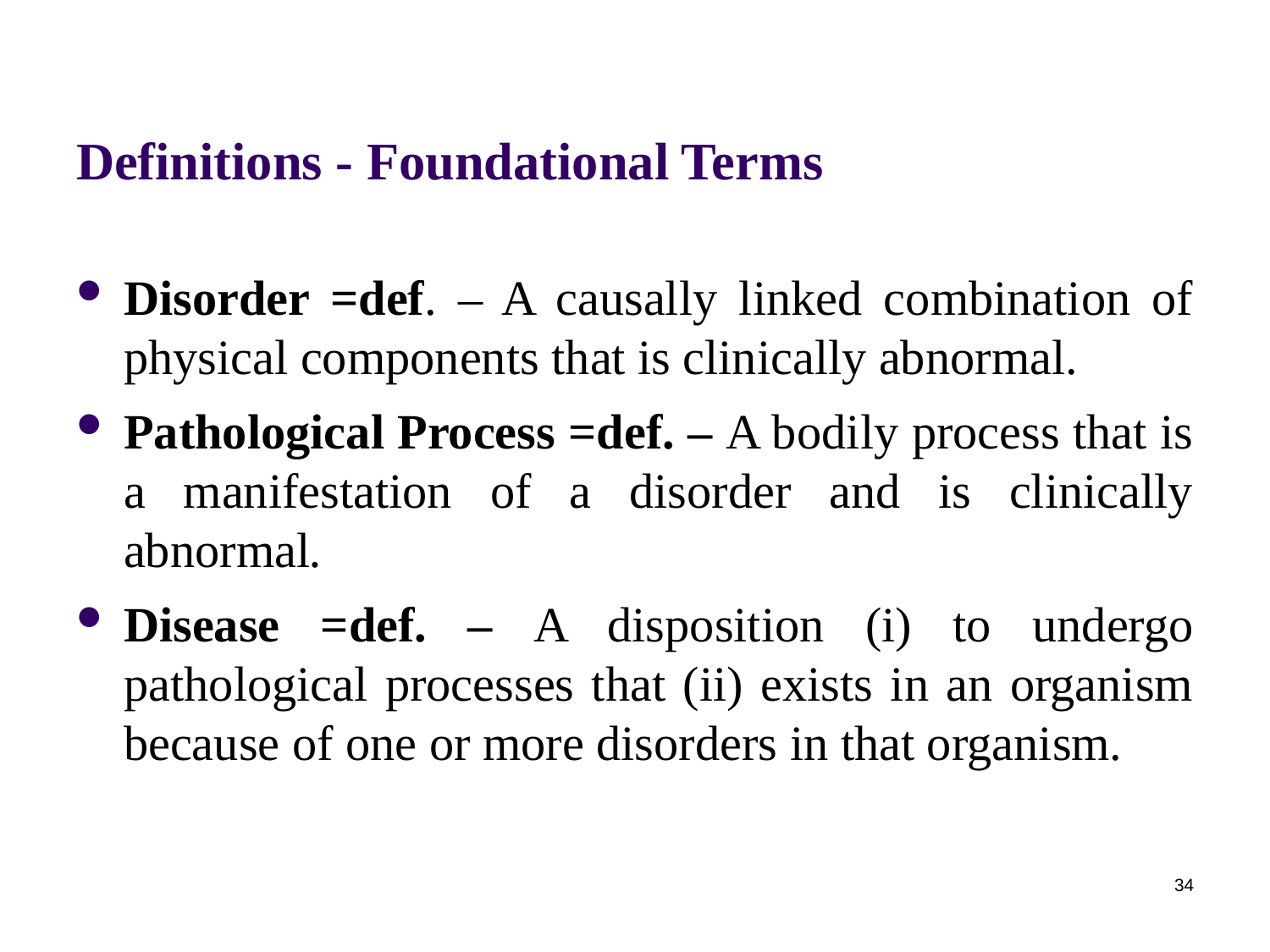

# Definitions - Foundational Terms
Disorder =def. – A causally linked combination of physical components that is clinically abnormal.
Pathological Process =def. – A bodily process that is a manifestation of a disorder and is clinically abnormal.
Disease =def. – A disposition (i) to undergo pathological processes that (ii) exists in an organism because of one or more disorders in that organism.
34